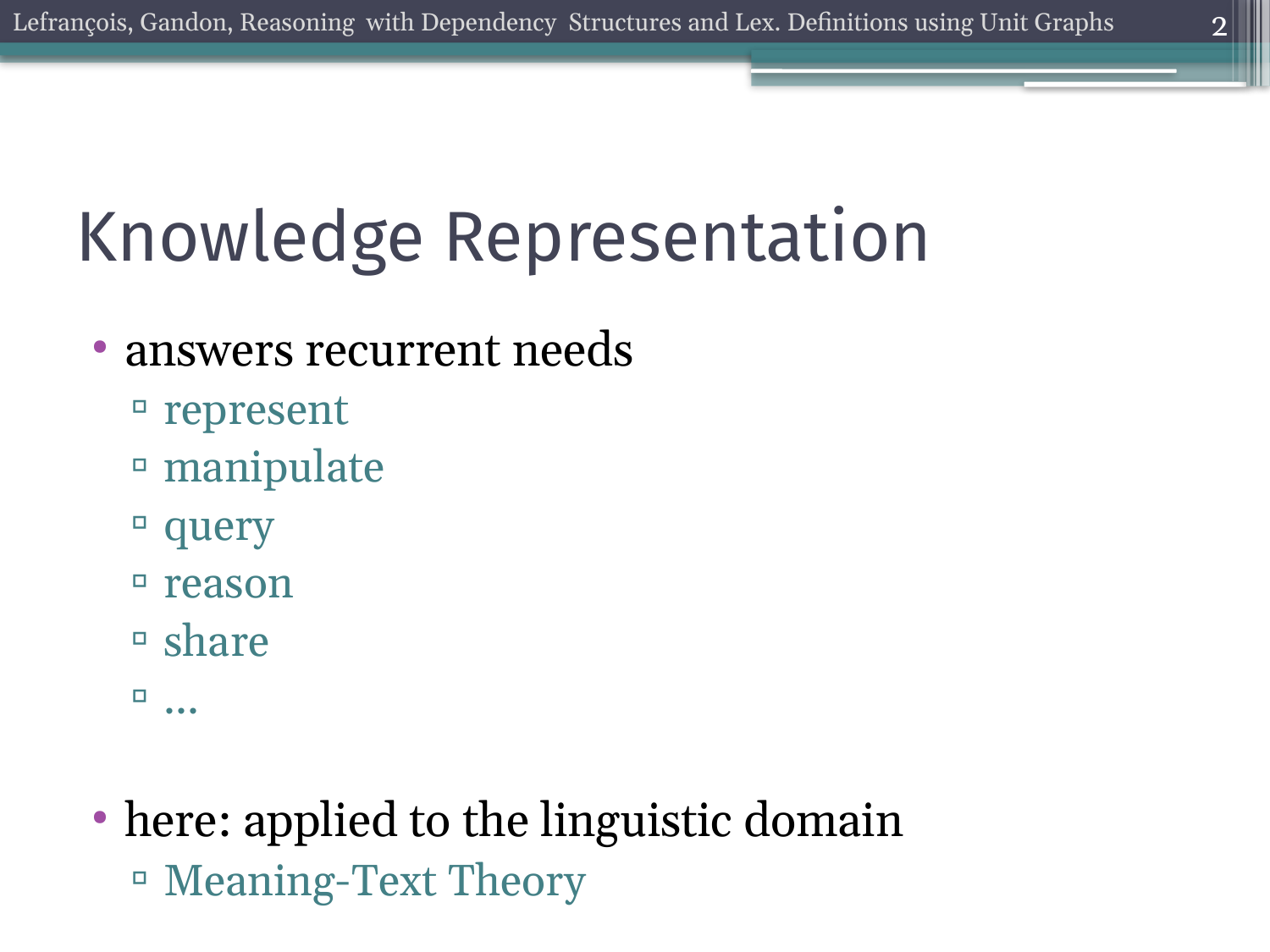

Lefrançois, Gandon, Reasoning  with Dependency  Structures and Lex. Definitions using Unit Graphs
2
# Knowledge Representation
answers recurrent needs
represent
manipulate
query
reason
share
...

here: applied to the linguistic domain
Meaning-Text Theory